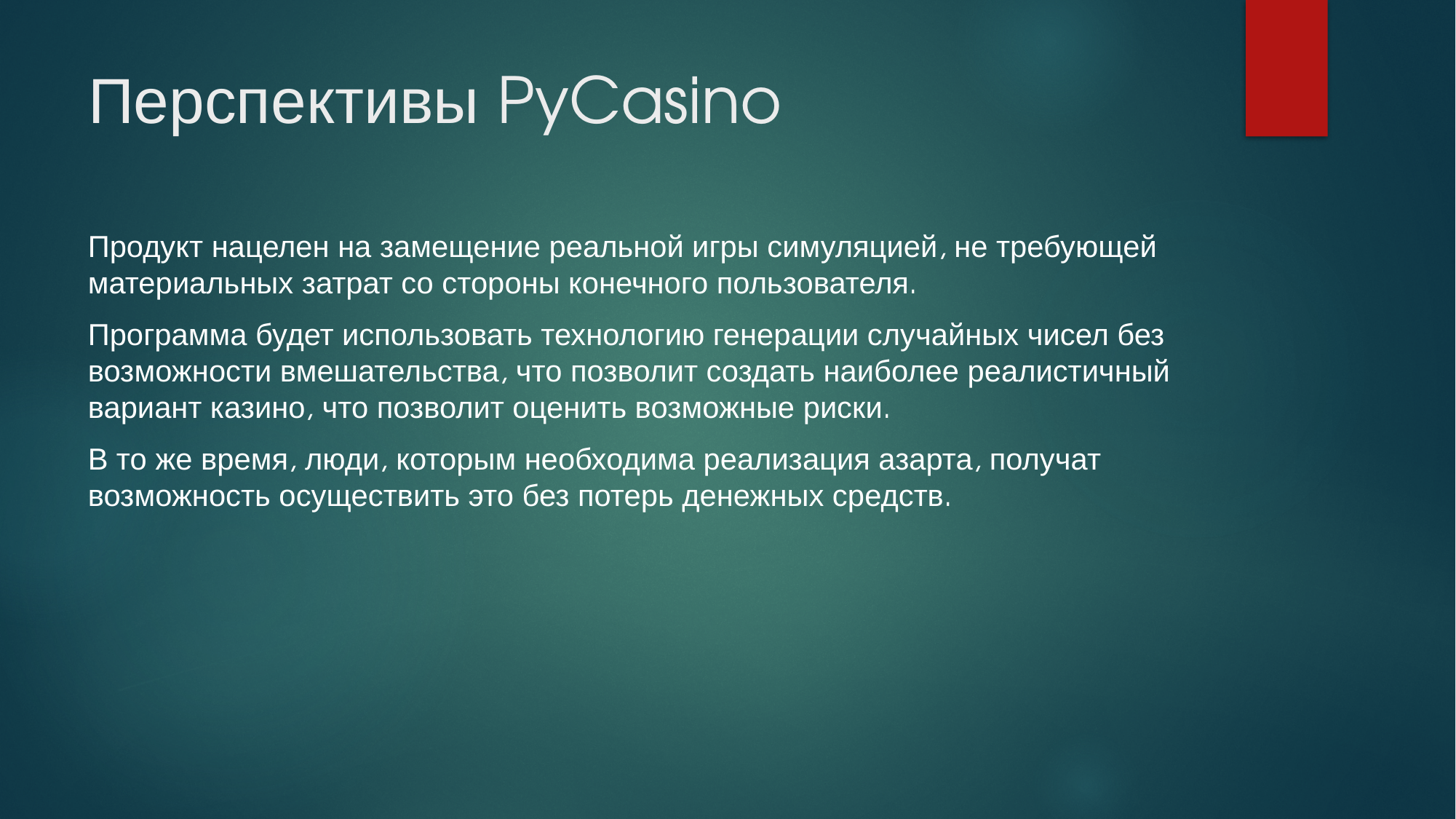

# Перспективы PyCasino
Продукт нацелен на замещение реальной игры симуляцией, не требующей материальных затрат со стороны конечного пользователя.
Программа будет использовать технологию генерации случайных чисел без возможности вмешательства, что позволит создать наиболее реалистичный вариант казино, что позволит оценить возможные риски.
В то же время, люди, которым необходима реализация азарта, получат возможность осуществить это без потерь денежных средств.